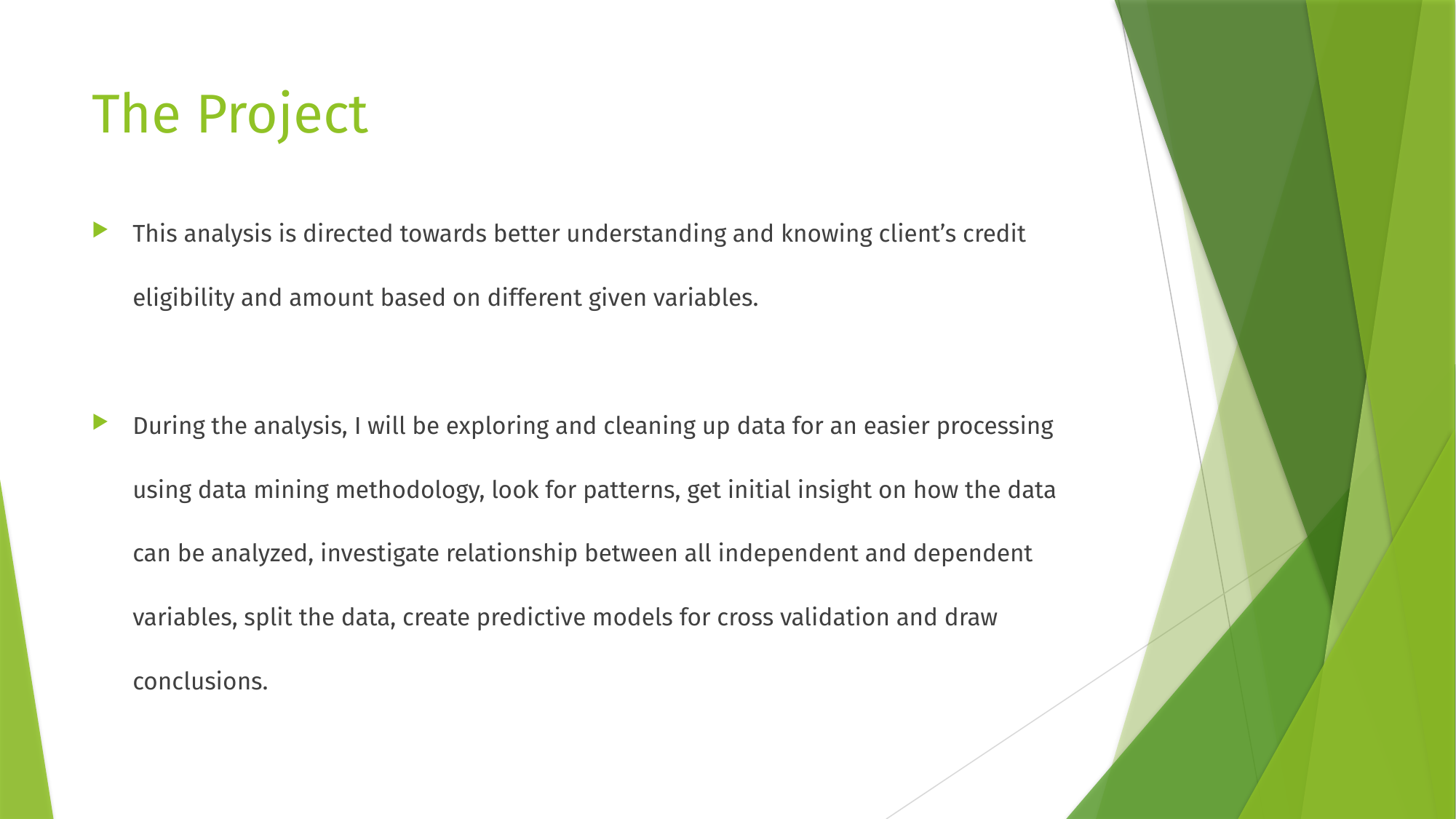

# The Project
This analysis is directed towards better understanding and knowing client’s credit eligibility and amount based on different given variables.

During the analysis, I will be exploring and cleaning up data for an easier processing using data mining methodology, look for patterns, get initial insight on how the data can be analyzed, investigate relationship between all independent and dependent variables, split the data, create predictive models for cross validation and draw conclusions.